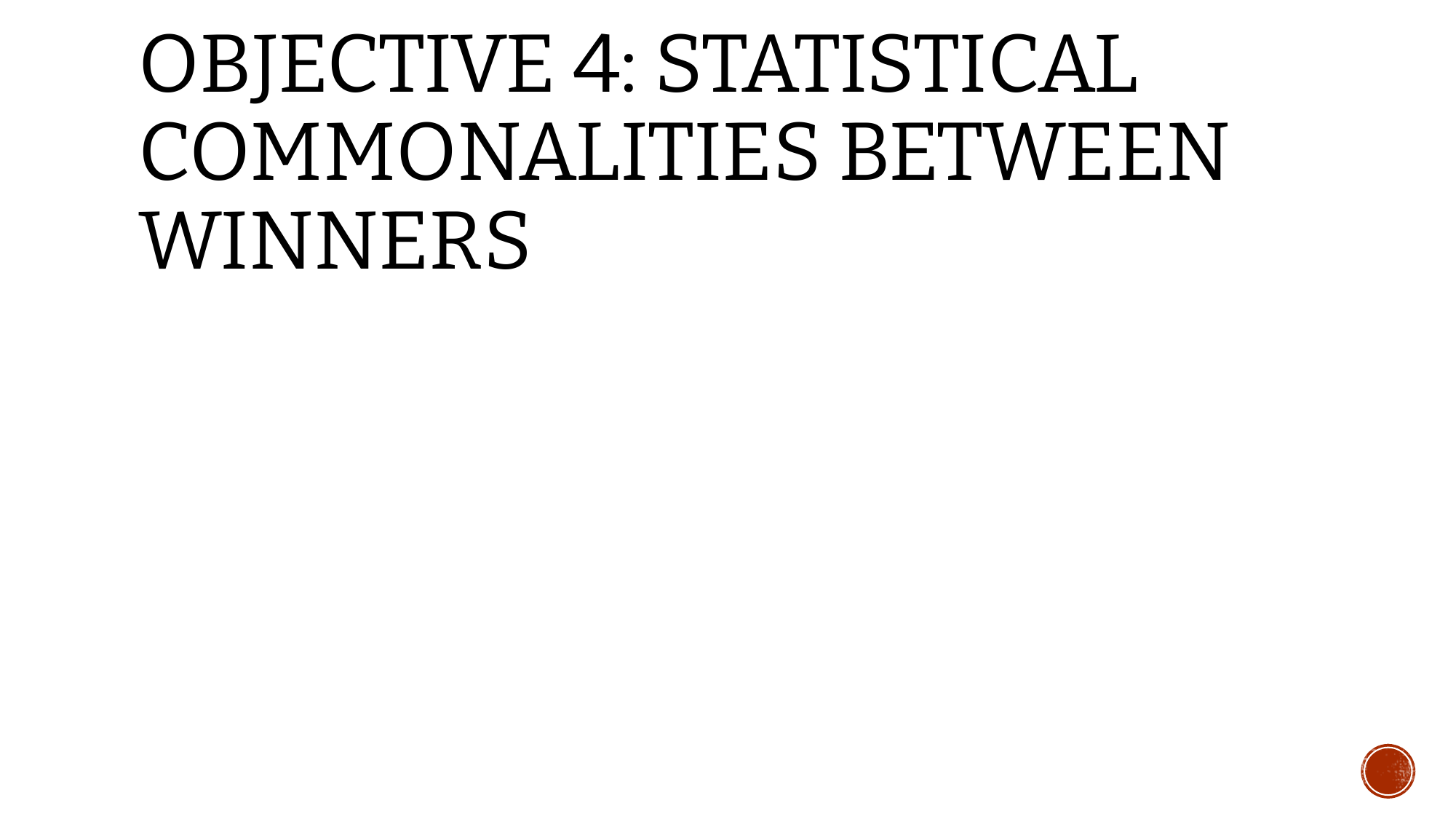

# Objective 4: Statistical commonalities between Winners